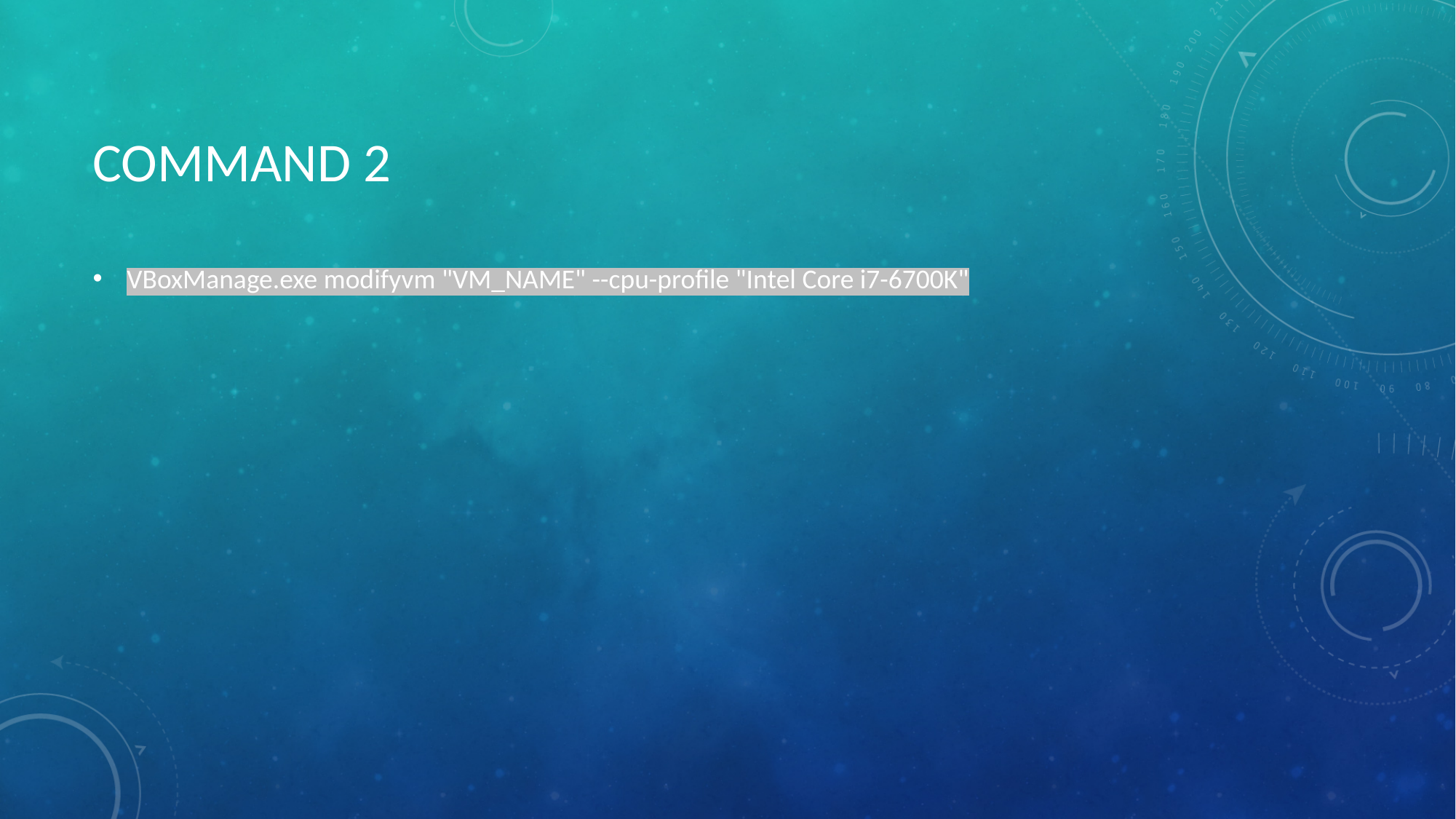

# Command 2
VBoxManage.exe modifyvm "VM_NAME" --cpu-profile "Intel Core i7-6700K"